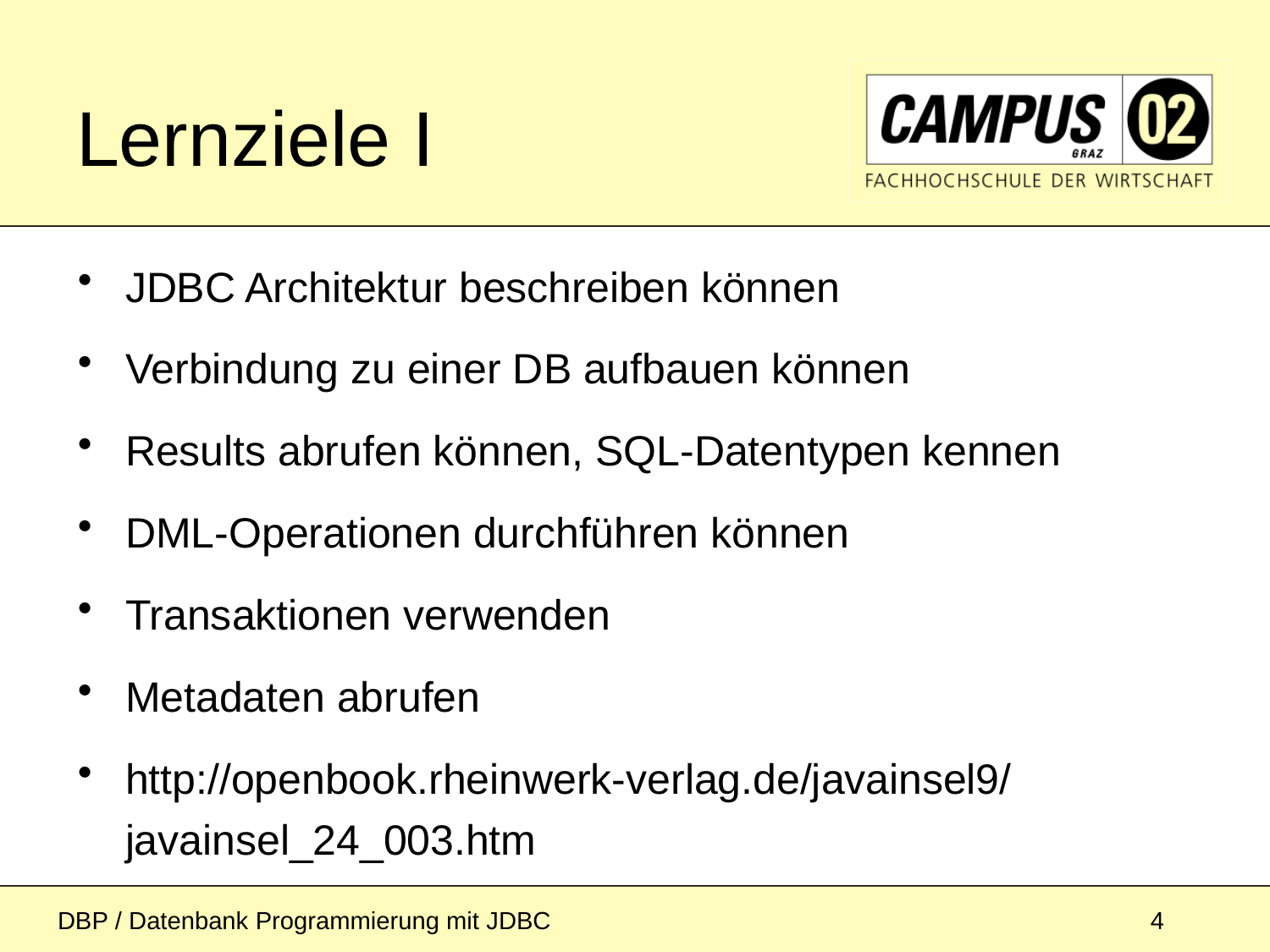

# Lernziele I
JDBC Architektur beschreiben können
Verbindung zu einer DB aufbauen können
Results abrufen können, SQL-Datentypen kennen
DML-Operationen durchführen können
Transaktionen verwenden
Metadaten abrufen
http://openbook.rheinwerk-verlag.de/javainsel9/javainsel_24_003.htm